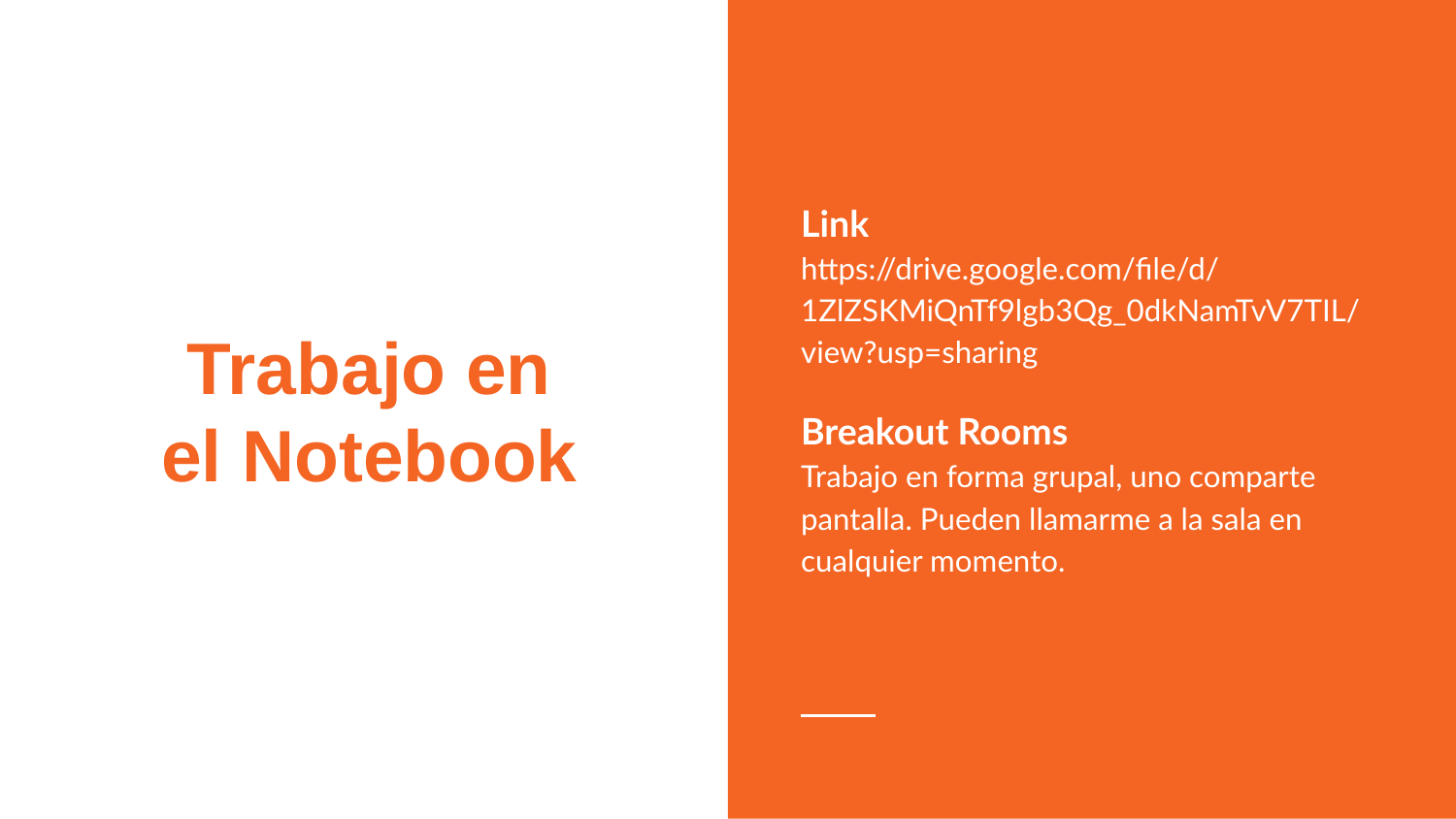

Link
https://drive.google.com/file/d/1ZlZSKMiQnTf9lgb3Qg_0dkNamTvV7TIL/view?usp=sharing
Breakout Rooms
Trabajo en forma grupal, uno comparte pantalla. Pueden llamarme a la sala en cualquier momento.
# Trabajo en el Notebook